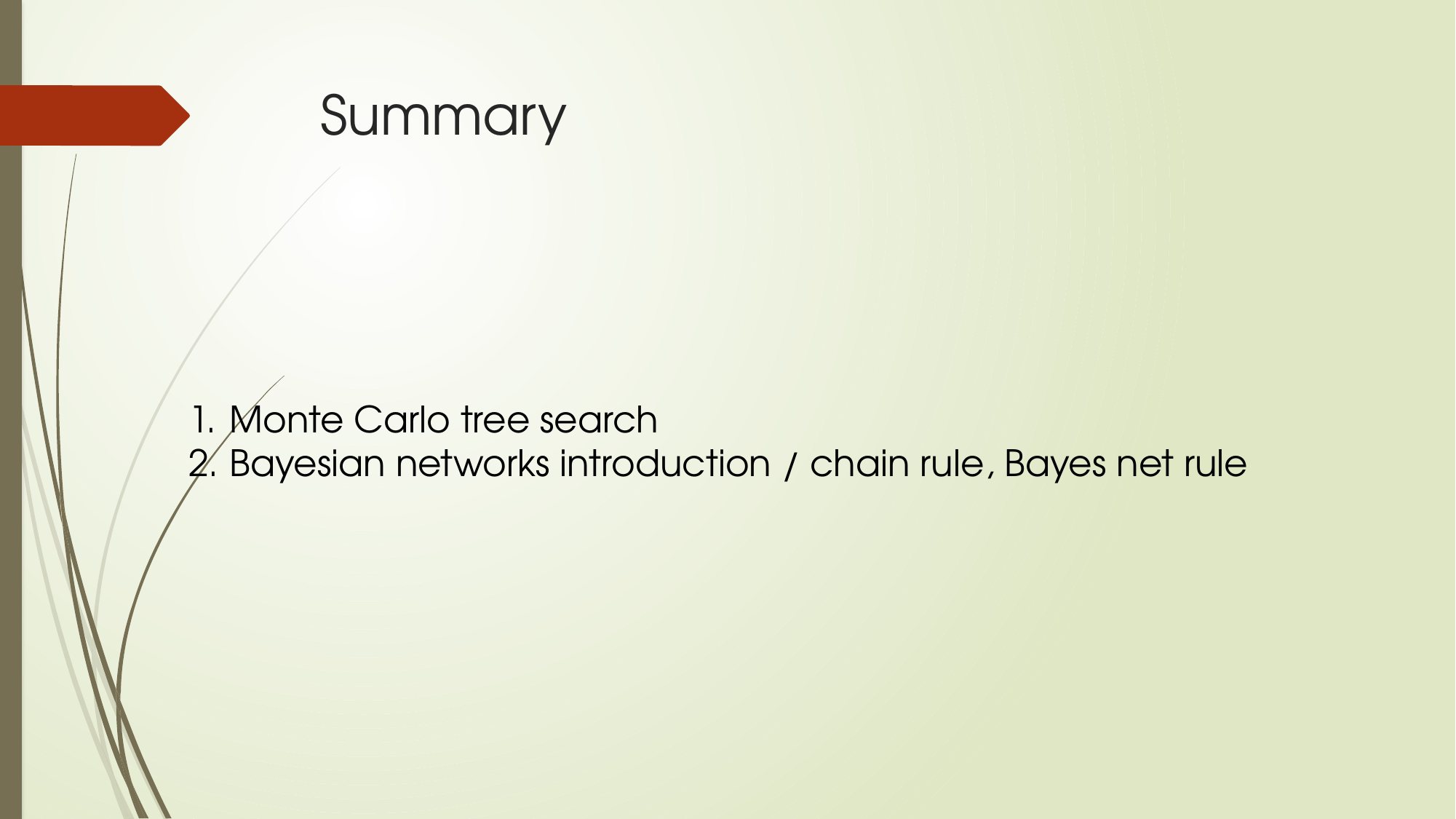

# Summary

Monte Carlo tree search
Bayesian networks introduction / chain rule, Bayes net rule